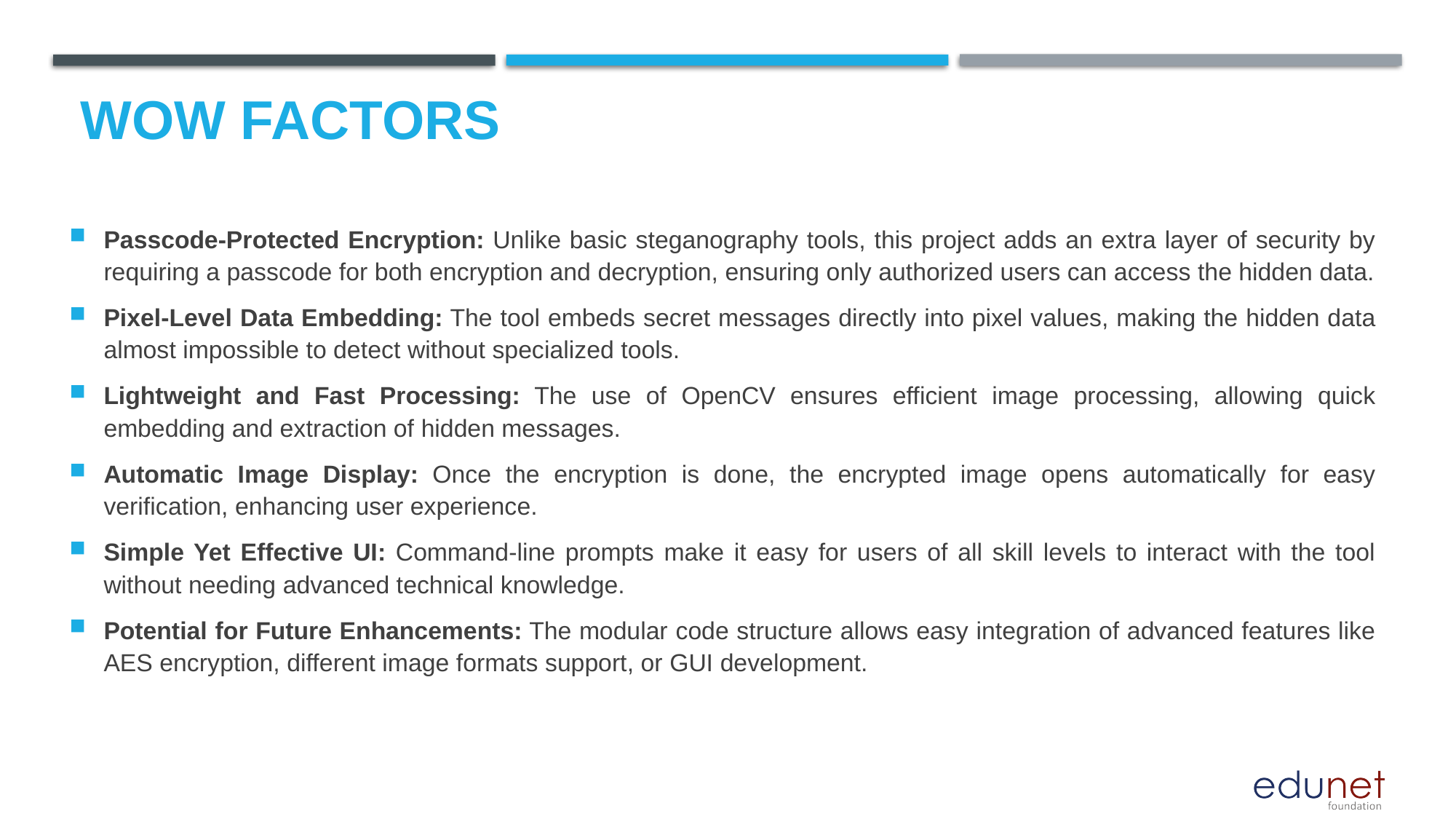

# Wow factors
Passcode-Protected Encryption: Unlike basic steganography tools, this project adds an extra layer of security by requiring a passcode for both encryption and decryption, ensuring only authorized users can access the hidden data.
Pixel-Level Data Embedding: The tool embeds secret messages directly into pixel values, making the hidden data almost impossible to detect without specialized tools.
Lightweight and Fast Processing: The use of OpenCV ensures efficient image processing, allowing quick embedding and extraction of hidden messages.
Automatic Image Display: Once the encryption is done, the encrypted image opens automatically for easy verification, enhancing user experience.
Simple Yet Effective UI: Command-line prompts make it easy for users of all skill levels to interact with the tool without needing advanced technical knowledge.
Potential for Future Enhancements: The modular code structure allows easy integration of advanced features like AES encryption, different image formats support, or GUI development.